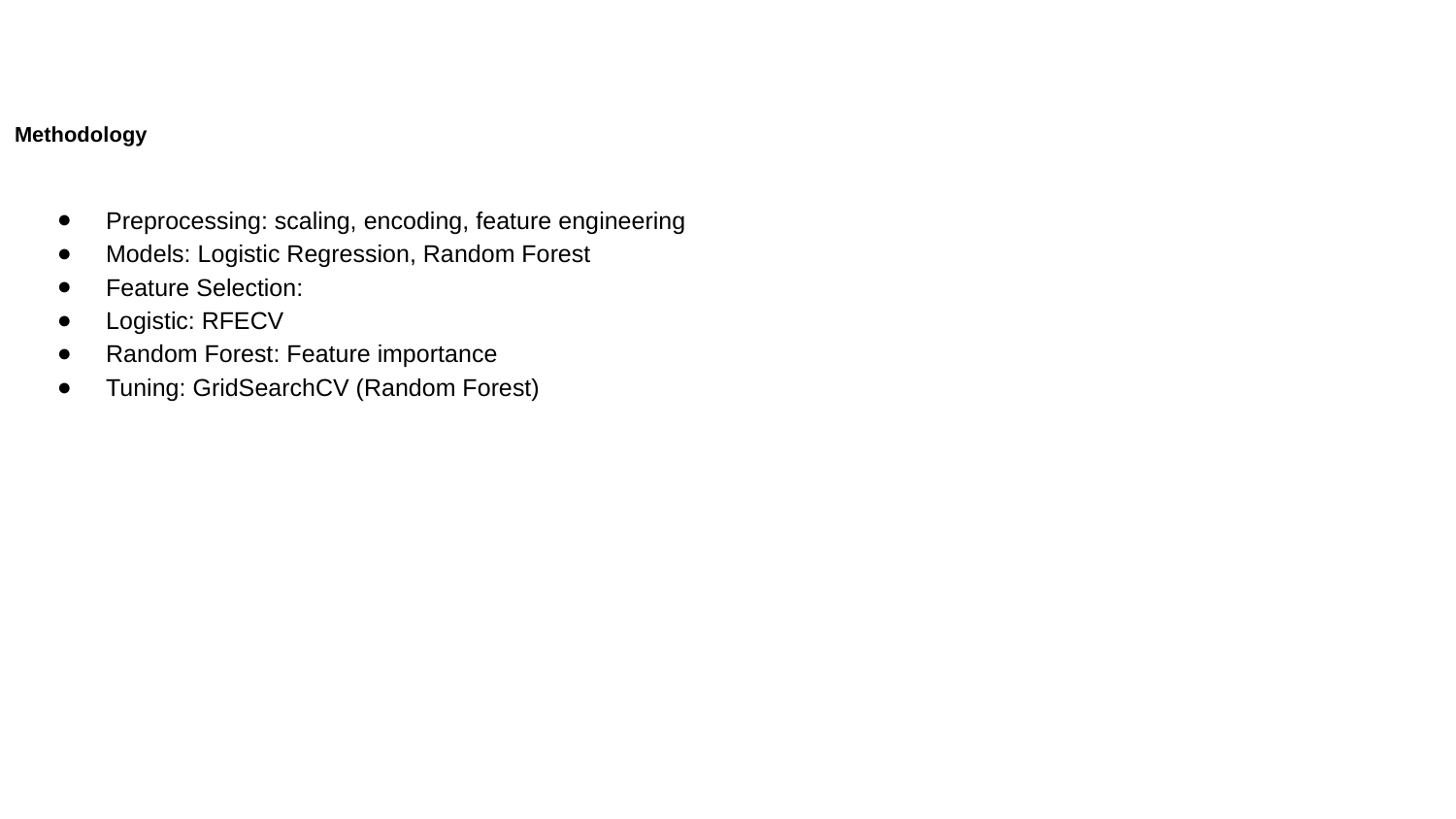

# Problem Statement
Problem Statement
Methodology
Preprocessing: scaling, encoding, feature engineering
Models: Logistic Regression, Random Forest
Feature Selection:
Logistic: RFECV
Random Forest: Feature importance
Tuning: GridSearchCV (Random Forest)